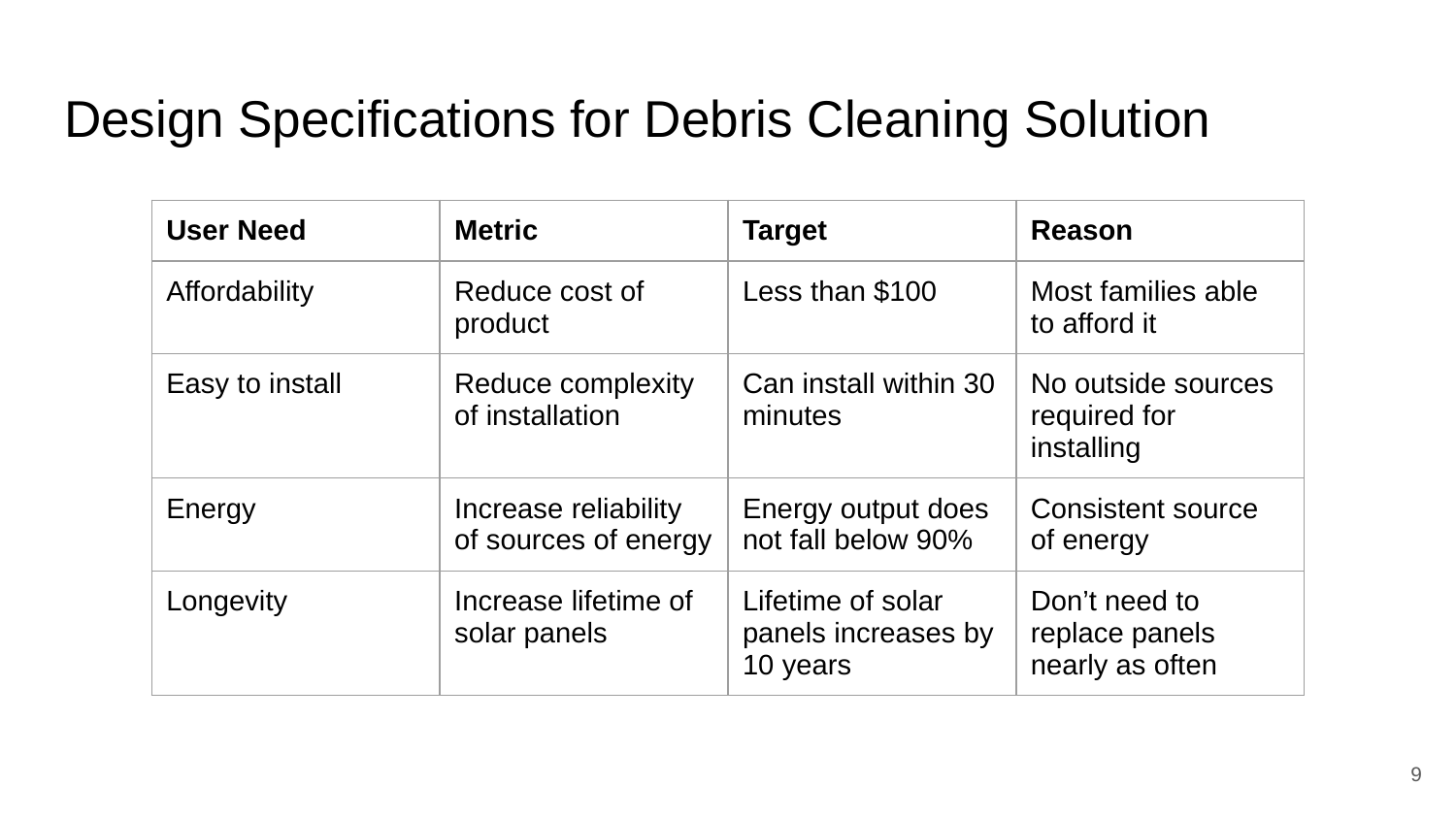

# Design Specifications for Debris Cleaning Solution

| User Need | Metric | Target | Reason |
| --- | --- | --- | --- |
| Affordability | Reduce cost of product | Less than $100 | Most families able to afford it |
| Easy to install | Reduce complexity of installation | Can install within 30 minutes | No outside sources required for installing |
| Energy | Increase reliability of sources of energy | Energy output does not fall below 90% | Consistent source of energy |
| Longevity | Increase lifetime of solar panels | Lifetime of solar panels increases by 10 years | Don’t need to replace panels nearly as often |
9